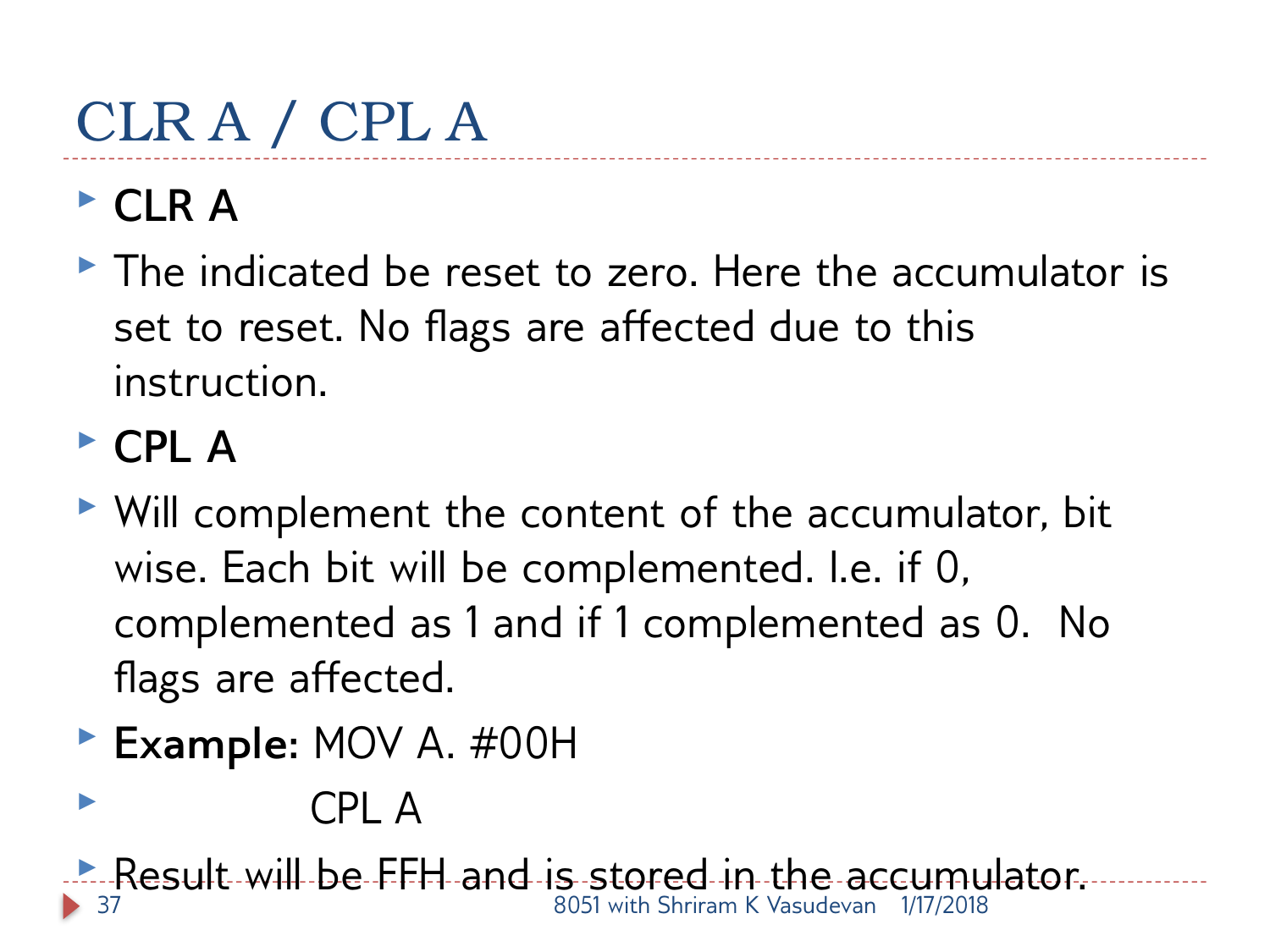

# CLR A / CPL A
CLR A
The indicated be reset to zero. Here the accumulator is set to reset. No flags are affected due to this instruction.
CPL A
Will complement the content of the accumulator, bit wise. Each bit will be complemented. I.e. if 0, complemented as 1 and if 1 complemented as 0.  No flags are affected.
Example: MOV A. #00H
	     CPL A
Result will be FFH and is stored in the accumulator.

37
8051 with Shriram K Vasudevan
1/17/2018